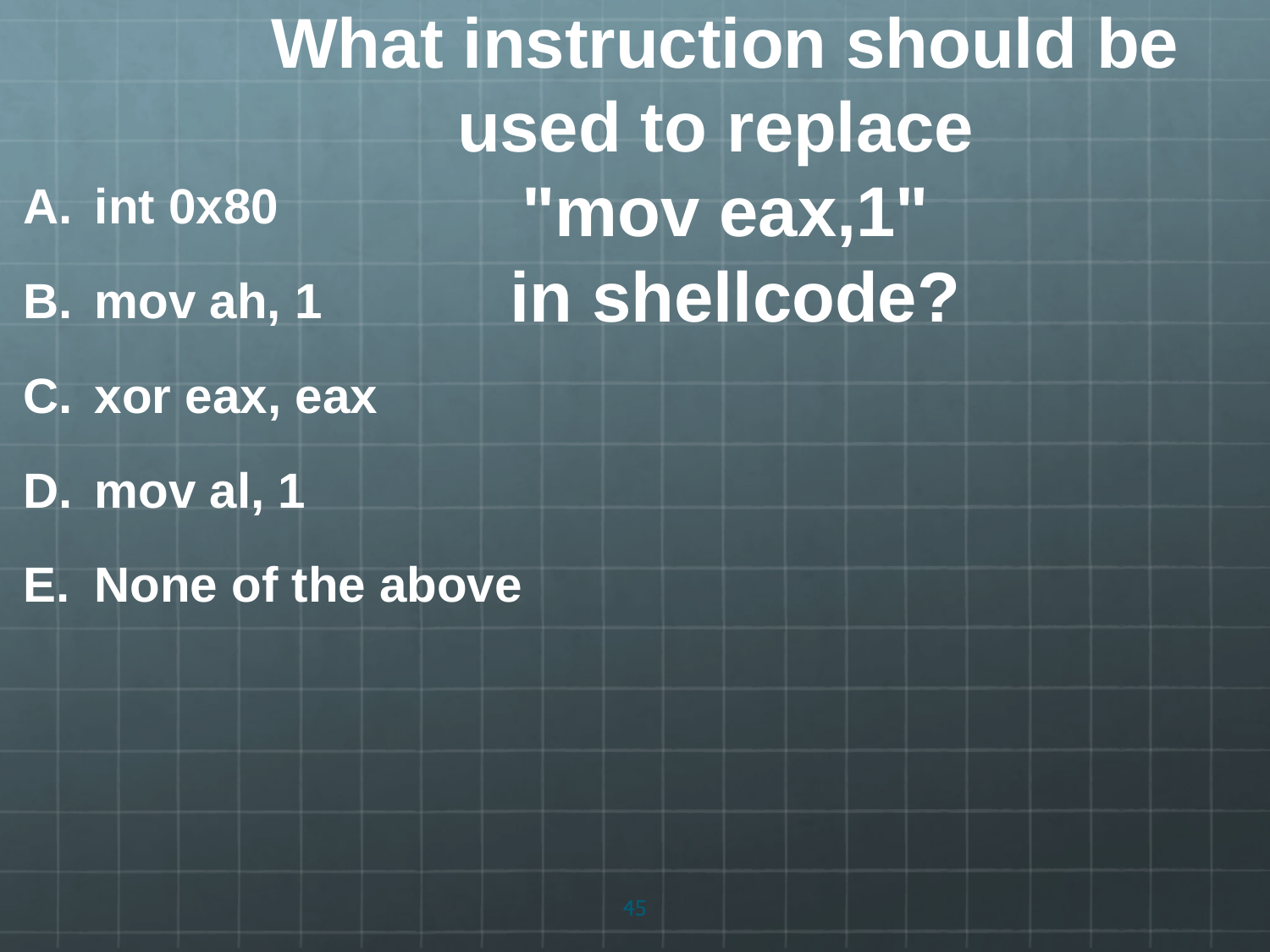

# What instruction should be used to replace "mov eax,1" in shellcode?
int 0x80
mov ah, 1
xor eax, eax
mov al, 1
None of the above
45